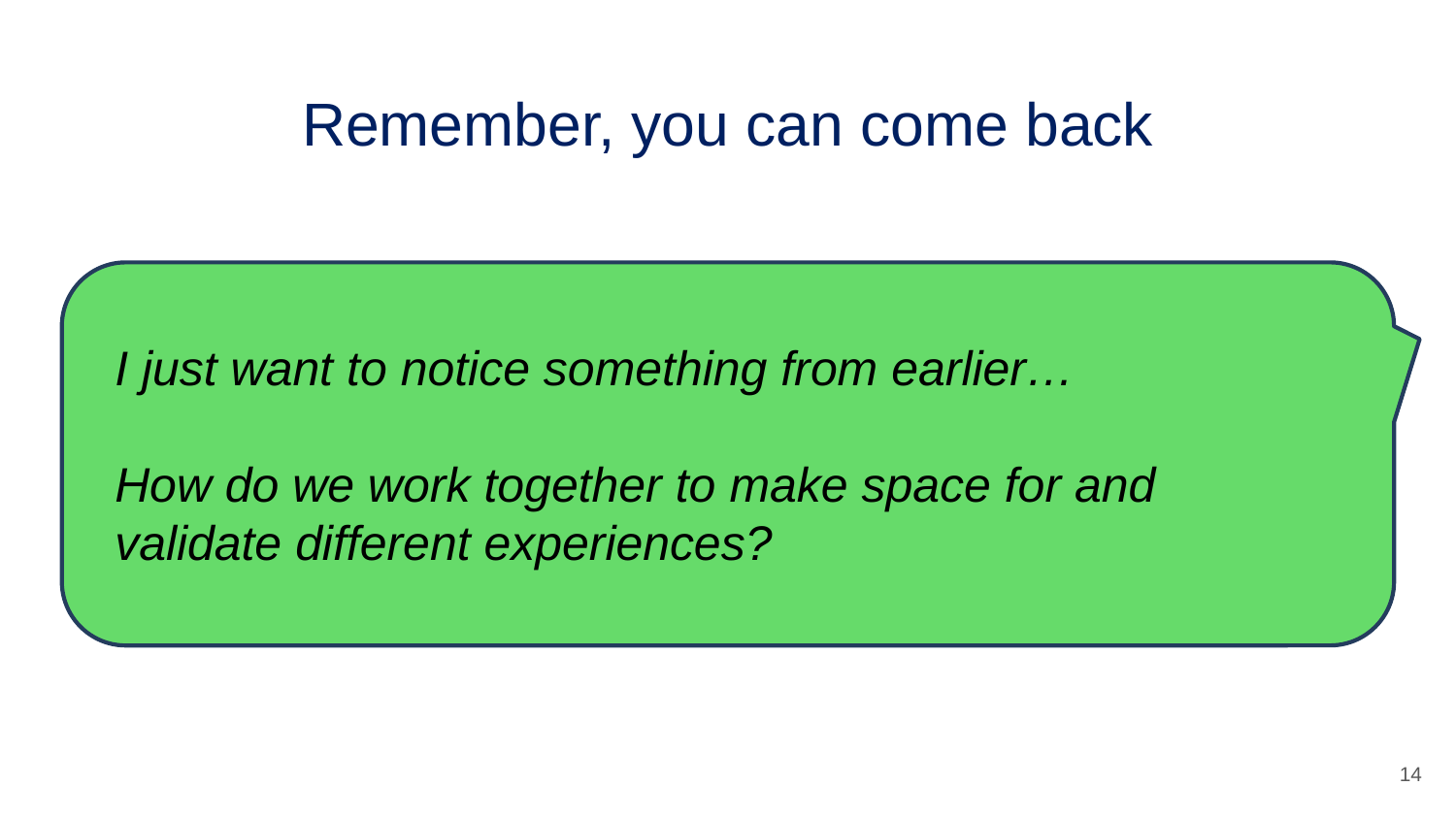

# Remember, you can come back
I just want to notice something from earlier…

How do we work together to make space for and validate different experiences?
14